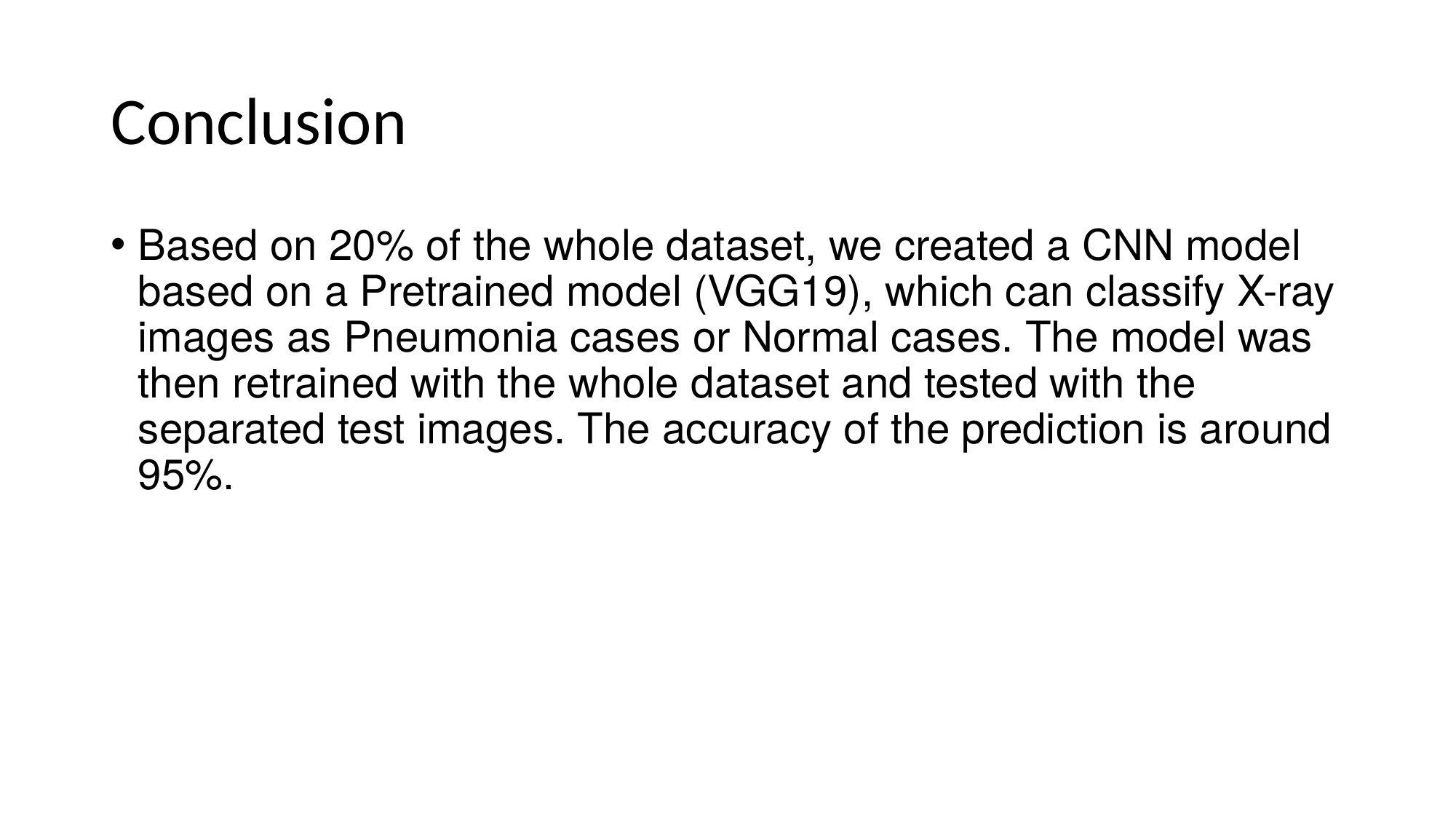

# Conclusion
Based on 20% of the whole dataset, we created a CNN model based on a Pretrained model (VGG19), which can classify X-ray images as Pneumonia cases or Normal cases. The model was then retrained with the whole dataset and tested with the separated test images. The accuracy of the prediction is around 95%.